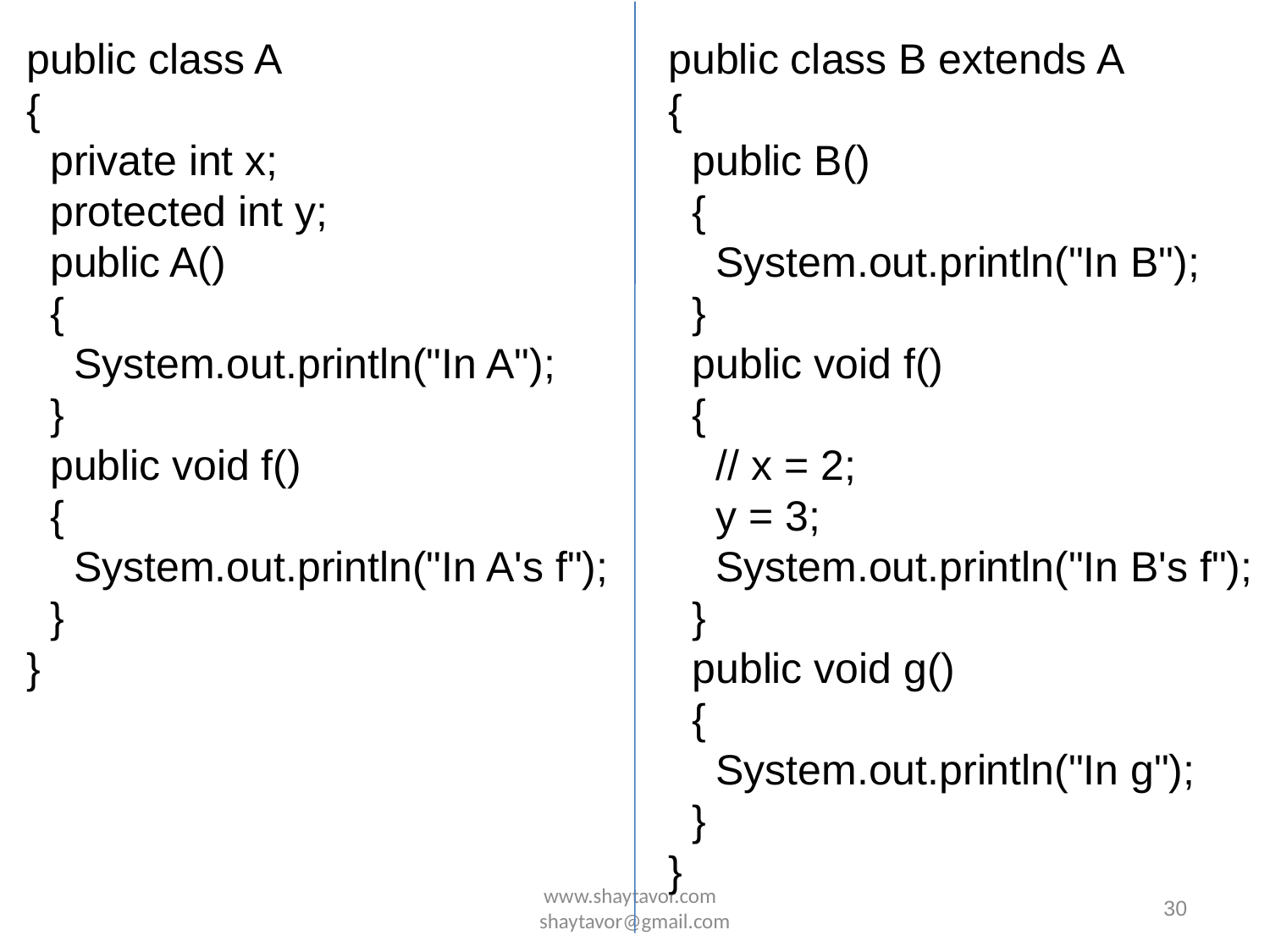

public class A
{
  private int x;
  protected int y;
  public A()
  {
    System.out.println("In A");
  }
  public void f()
  {
    System.out.println("In A's f");
  }
}
public class B extends A
{
  public B()
  {
    System.out.println("In B");
  }
  public void f()
  {
    // x = 2;
    y = 3;
    System.out.println("In B's f");
  }
  public void g()
  {
    System.out.println("In g");
  }
}
www.shaytavor.com   shaytavor@gmail.com
30